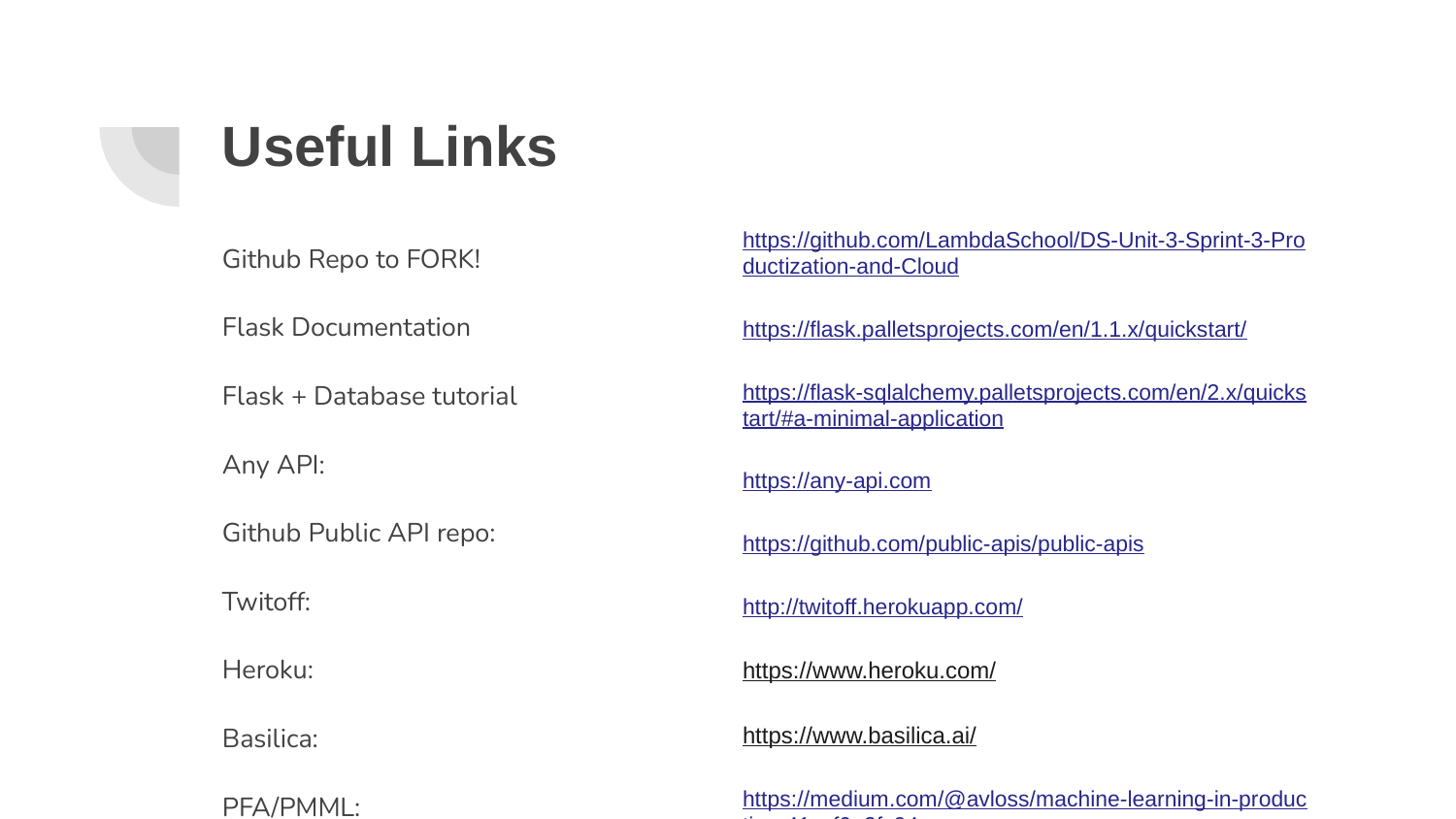

# Useful Links
https://github.com/LambdaSchool/DS-Unit-3-Sprint-3-Productization-and-Cloud
https://flask.palletsprojects.com/en/1.1.x/quickstart/
https://flask-sqlalchemy.palletsprojects.com/en/2.x/quickstart/#a-minimal-application
https://any-api.com
https://github.com/public-apis/public-apis
http://twitoff.herokuapp.com/
https://www.heroku.com/
https://www.basilica.ai/
https://medium.com/@avloss/machine-learning-in-production-41ccf9e2fc94
Github Repo to FORK!
Flask Documentation
Flask + Database tutorial
Any API:
Github Public API repo:
Twitoff:
Heroku:
Basilica:
PFA/PMML: